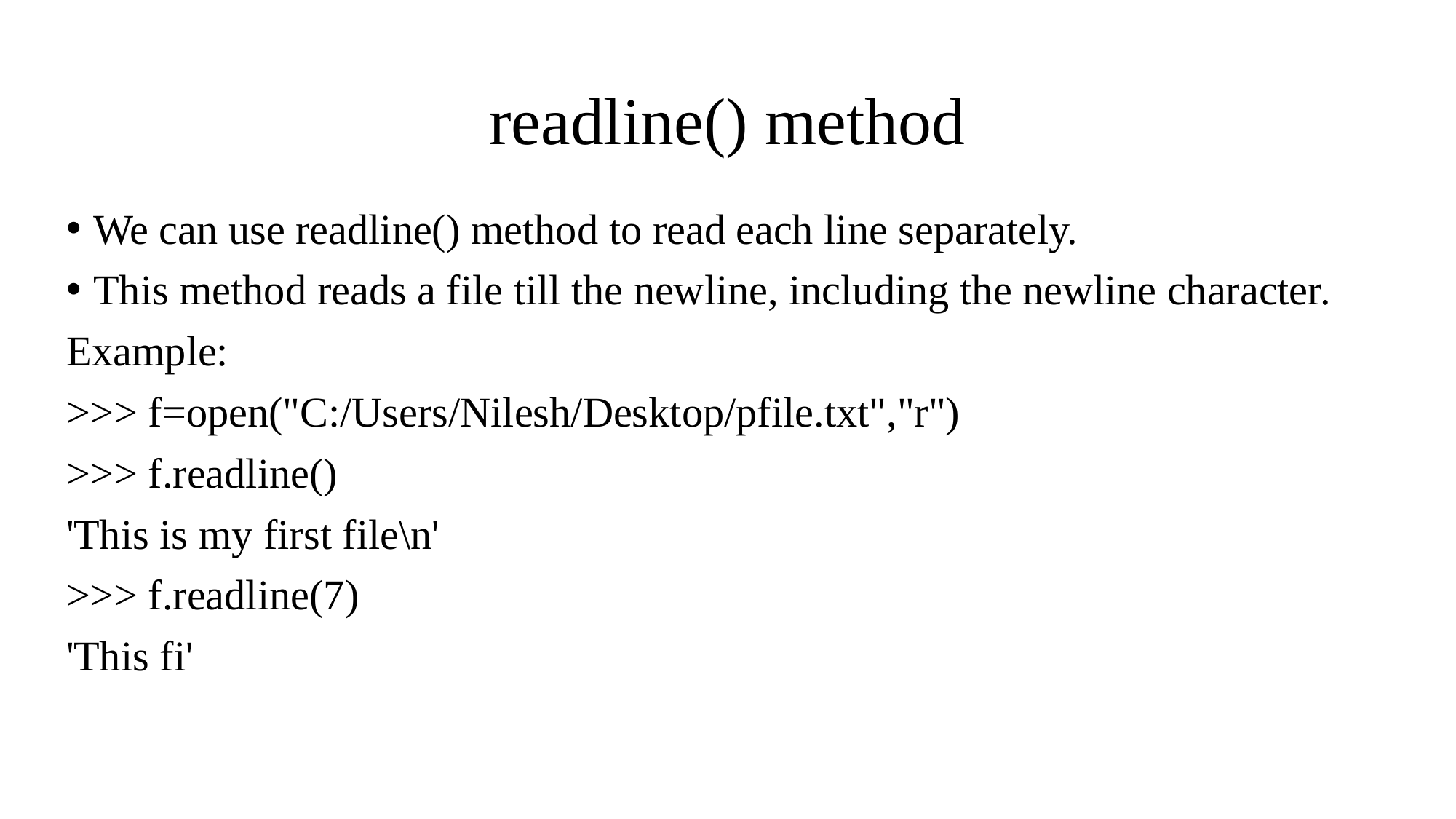

# readline() method
We can use readline() method to read each line separately.
This method reads a file till the newline, including the newline character.
Example:
>>> f=open("C:/Users/Nilesh/Desktop/pfile.txt","r")
>>> f.readline()
'This is my first file\n'
>>> f.readline(7)
'This fi'